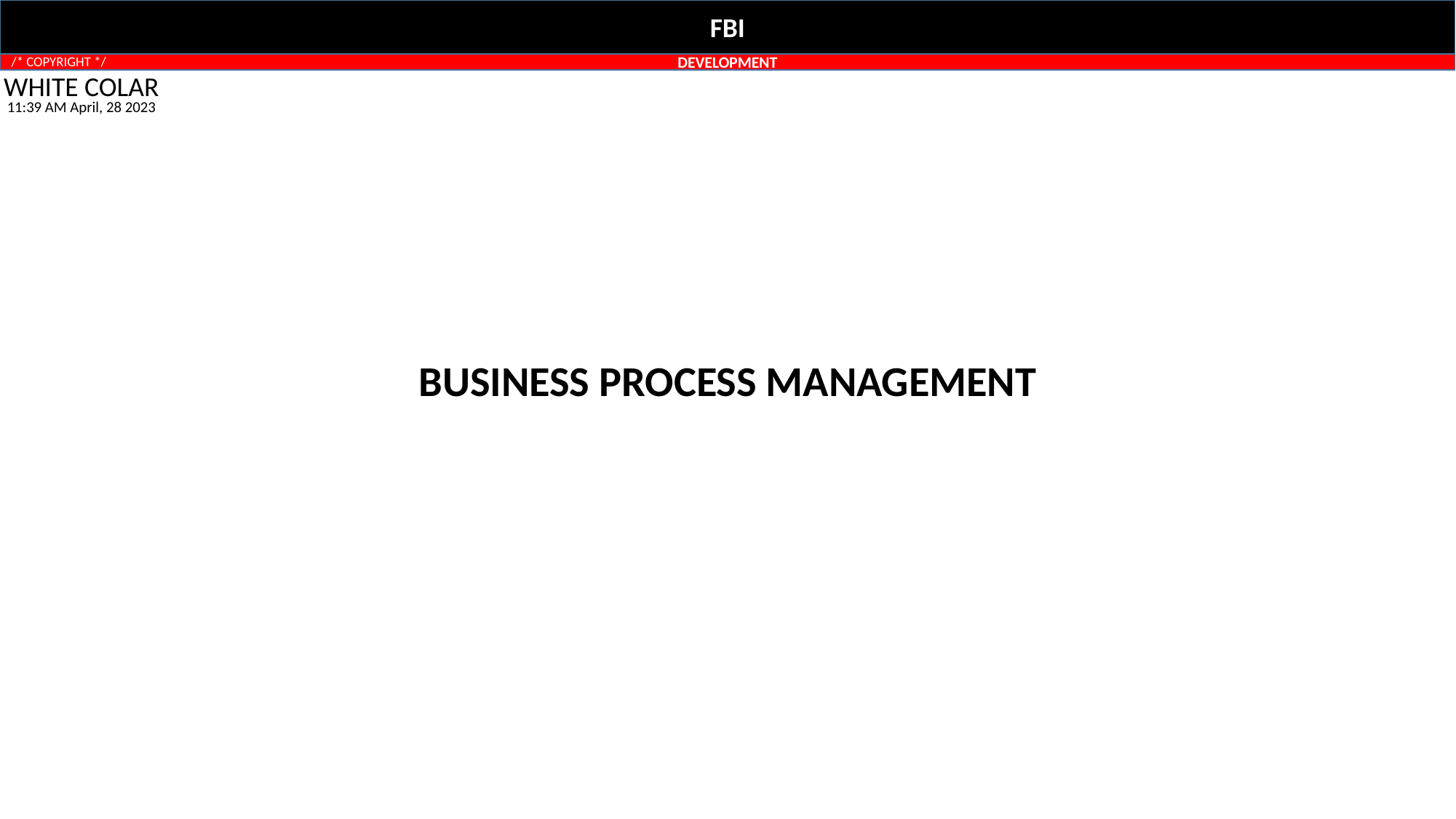

FBI
/* COPYRIGHT */
DEVELOPMENT
WHITE COLAR
11:39 AM April, 28 2023
BUSINESS PROCESS MANAGEMENT